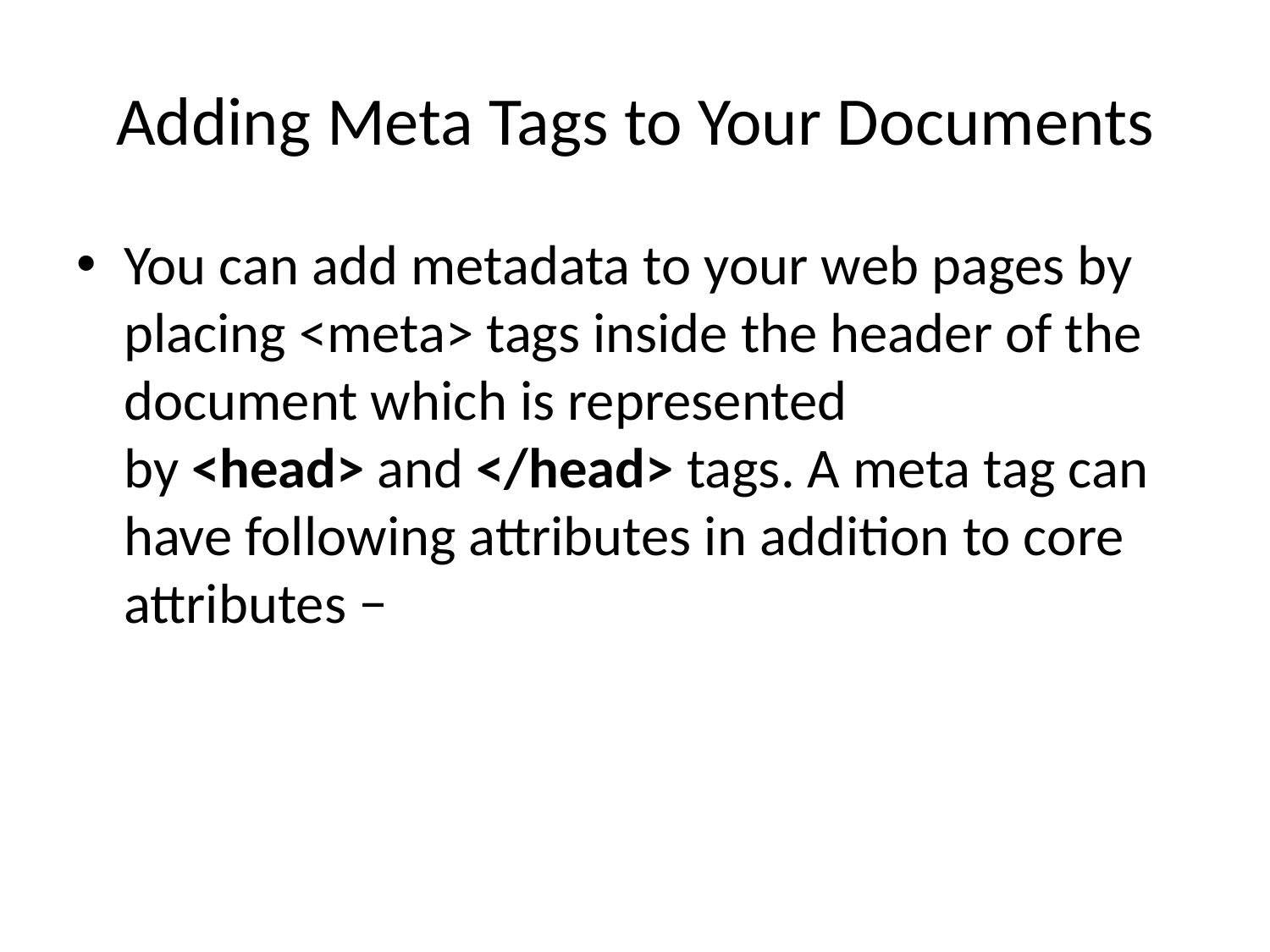

# Adding Meta Tags to Your Documents
You can add metadata to your web pages by placing <meta> tags inside the header of the document which is represented by <head> and </head> tags. A meta tag can have following attributes in addition to core attributes −